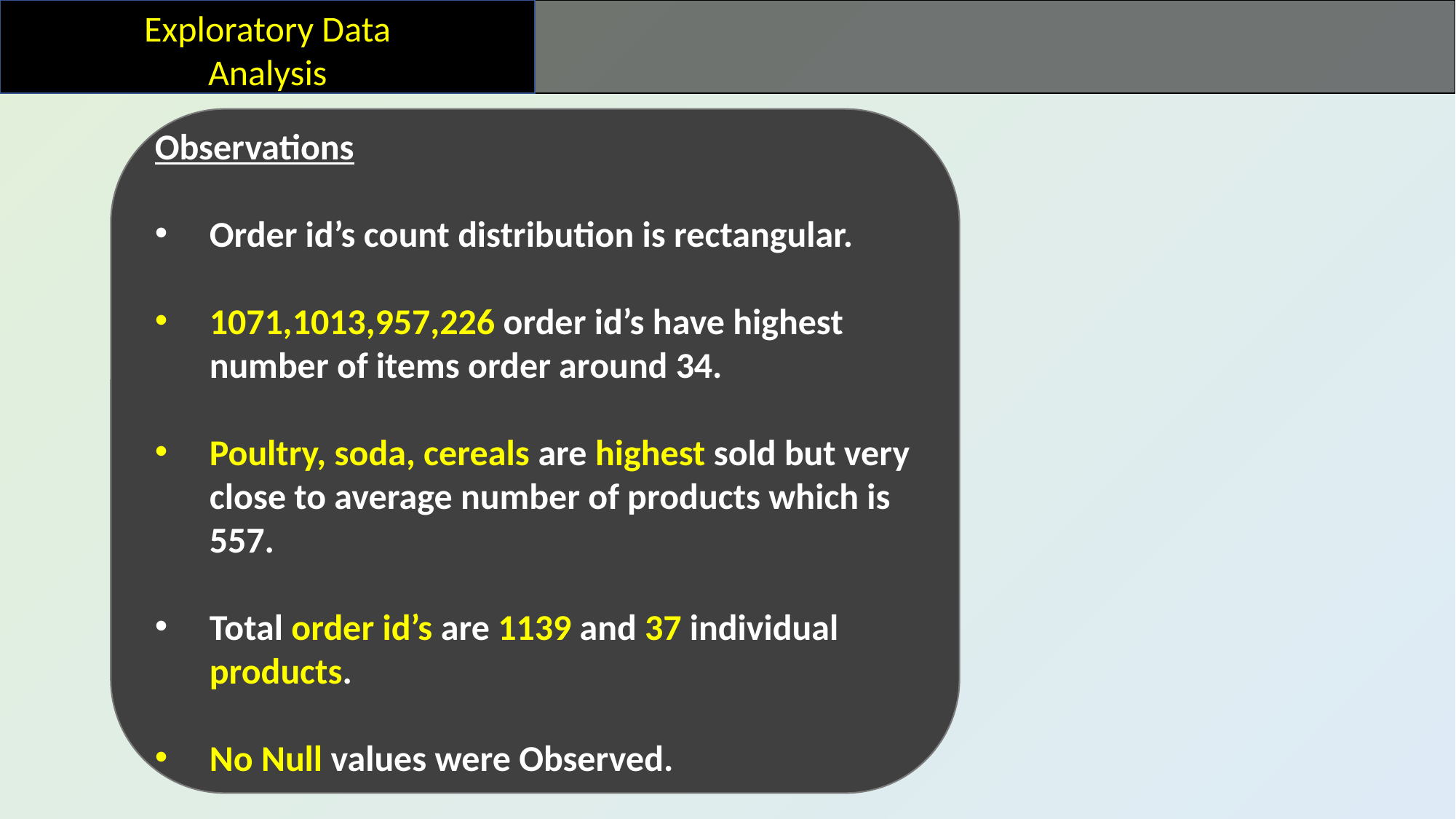

Exploratory Data Analysis

Observations

Order id’s count distribution is rectangular.

1071,1013,957,226 order id’s have highest number of items order around 34.

Poultry, soda, cereals are highest sold but very close to average number of products which is 557.

Total order id’s are 1139 and 37 individual products.

No Null values were Observed.